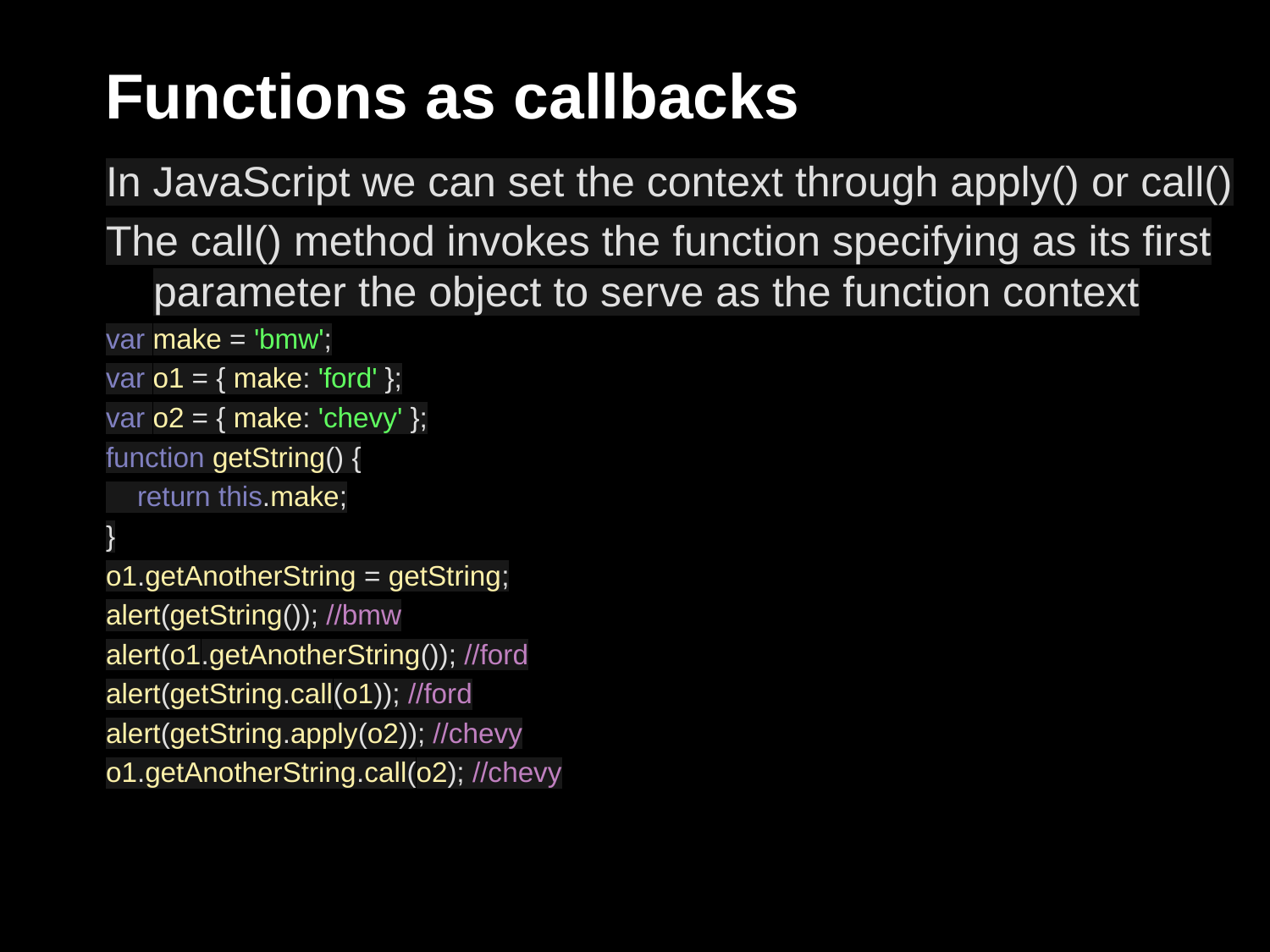

# Functions as callbacks
In JavaScript we can set the context through apply() or call()
The call() method invokes the function specifying as its first parameter the object to serve as the function context
var make = 'bmw';
var o1 = { make: 'ford' };
var o2 = { make: 'chevy' };
function getString() {
    return this.make;
}
o1.getAnotherString = getString;
alert(getString()); //bmw
alert(o1.getAnotherString()); //ford
alert(getString.call(o1)); //ford
alert(getString.apply(o2)); //chevy
o1.getAnotherString.call(o2); //chevy